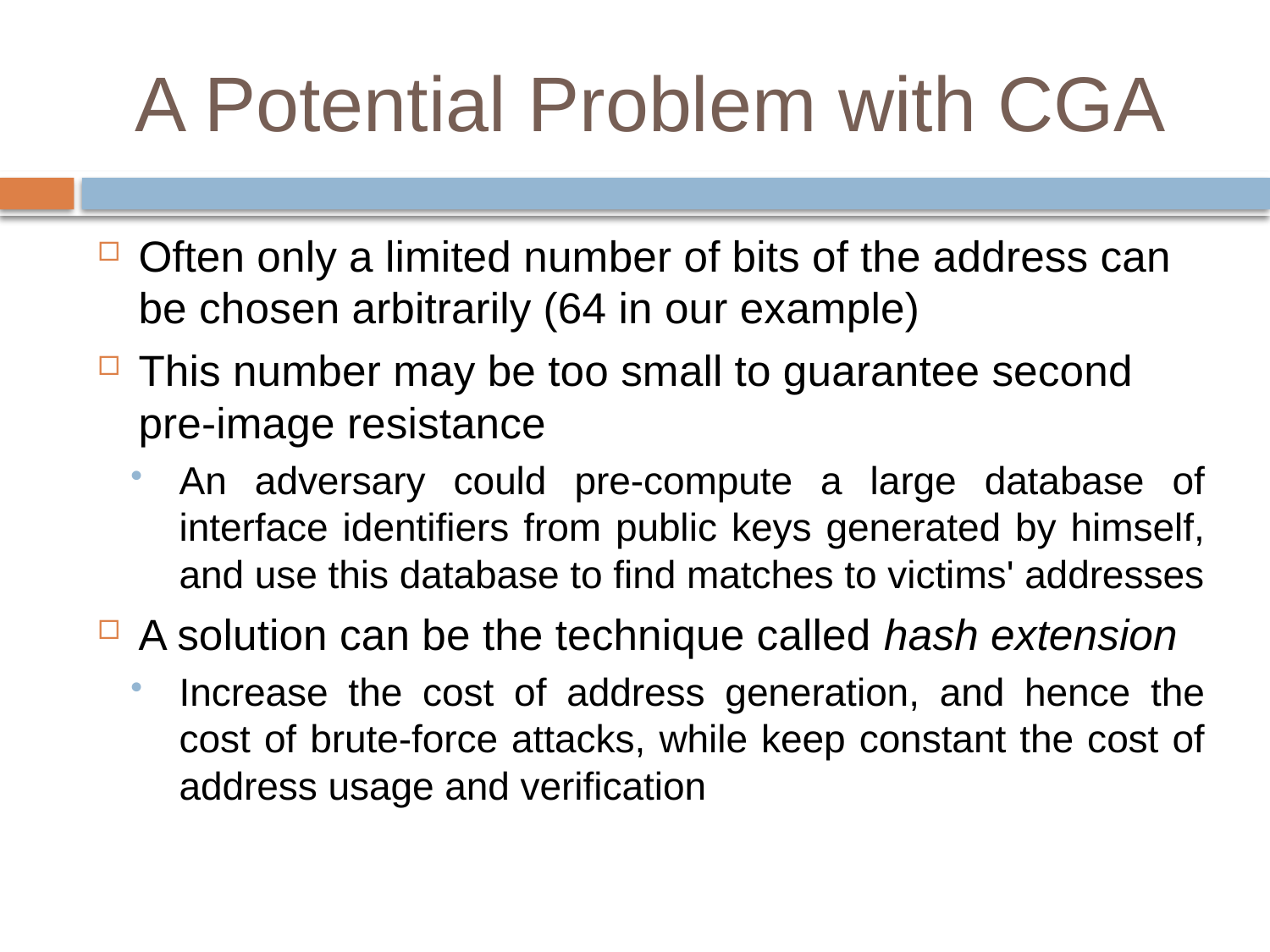

# A Potential Problem with CGA
Often only a limited number of bits of the address can be chosen arbitrarily (64 in our example)
This number may be too small to guarantee second pre-image resistance
An adversary could pre-compute a large database of interface identifiers from public keys generated by himself, and use this database to find matches to victims' addresses
A solution can be the technique called hash extension
Increase the cost of address generation, and hence the cost of brute-force attacks, while keep constant the cost of address usage and verification